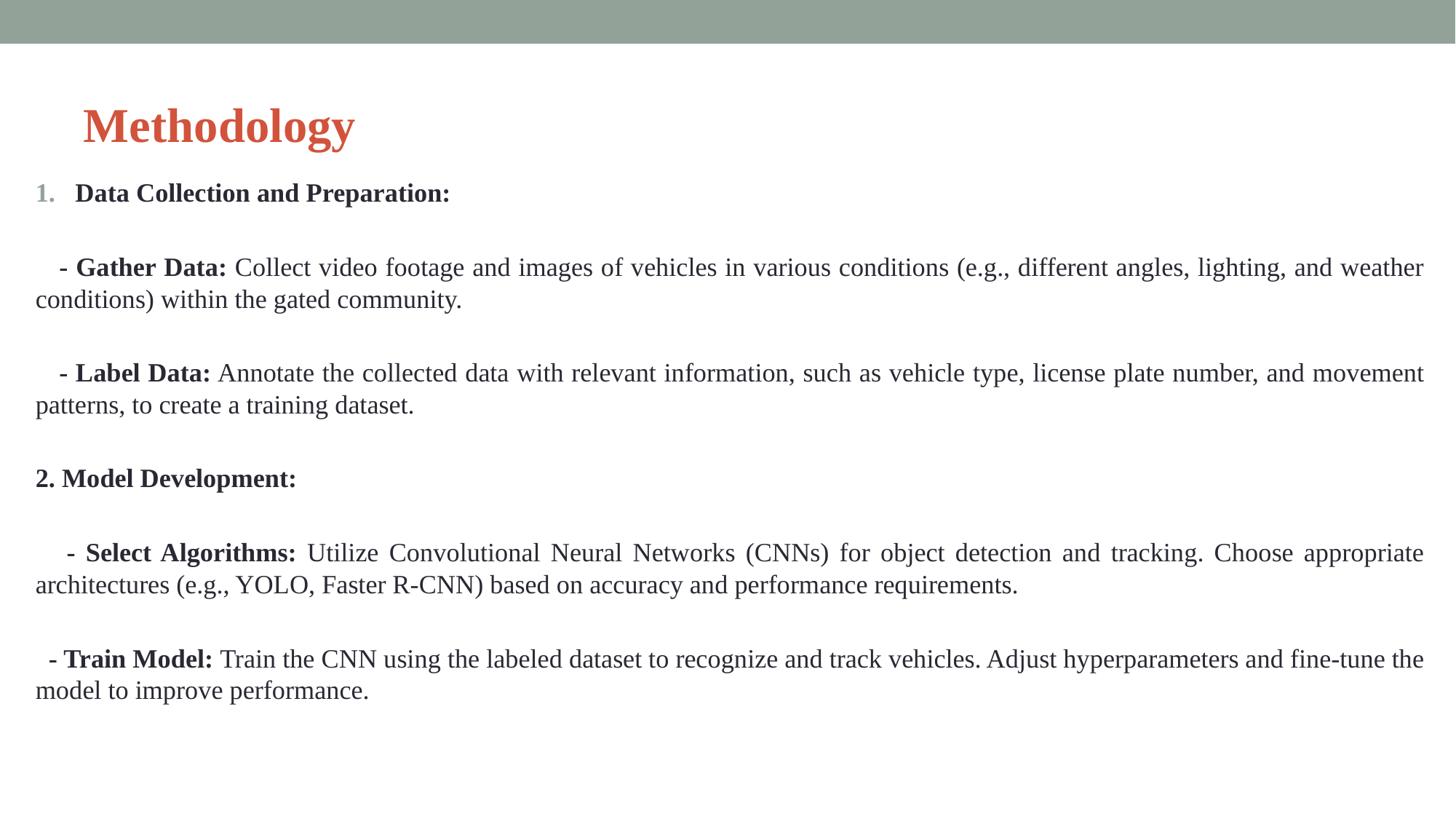

# Methodology
Data Collection and Preparation:

   - Gather Data: Collect video footage and images of vehicles in various conditions (e.g., different angles, lighting, and weather conditions) within the gated community.

   - Label Data: Annotate the collected data with relevant information, such as vehicle type, license plate number, and movement patterns, to create a training dataset.

2. Model Development:

   - Select Algorithms: Utilize Convolutional Neural Networks (CNNs) for object detection and tracking. Choose appropriate architectures (e.g., YOLO, Faster R-CNN) based on accuracy and performance requirements.

  - Train Model: Train the CNN using the labeled dataset to recognize and track vehicles. Adjust hyperparameters and fine-tune the model to improve performance.